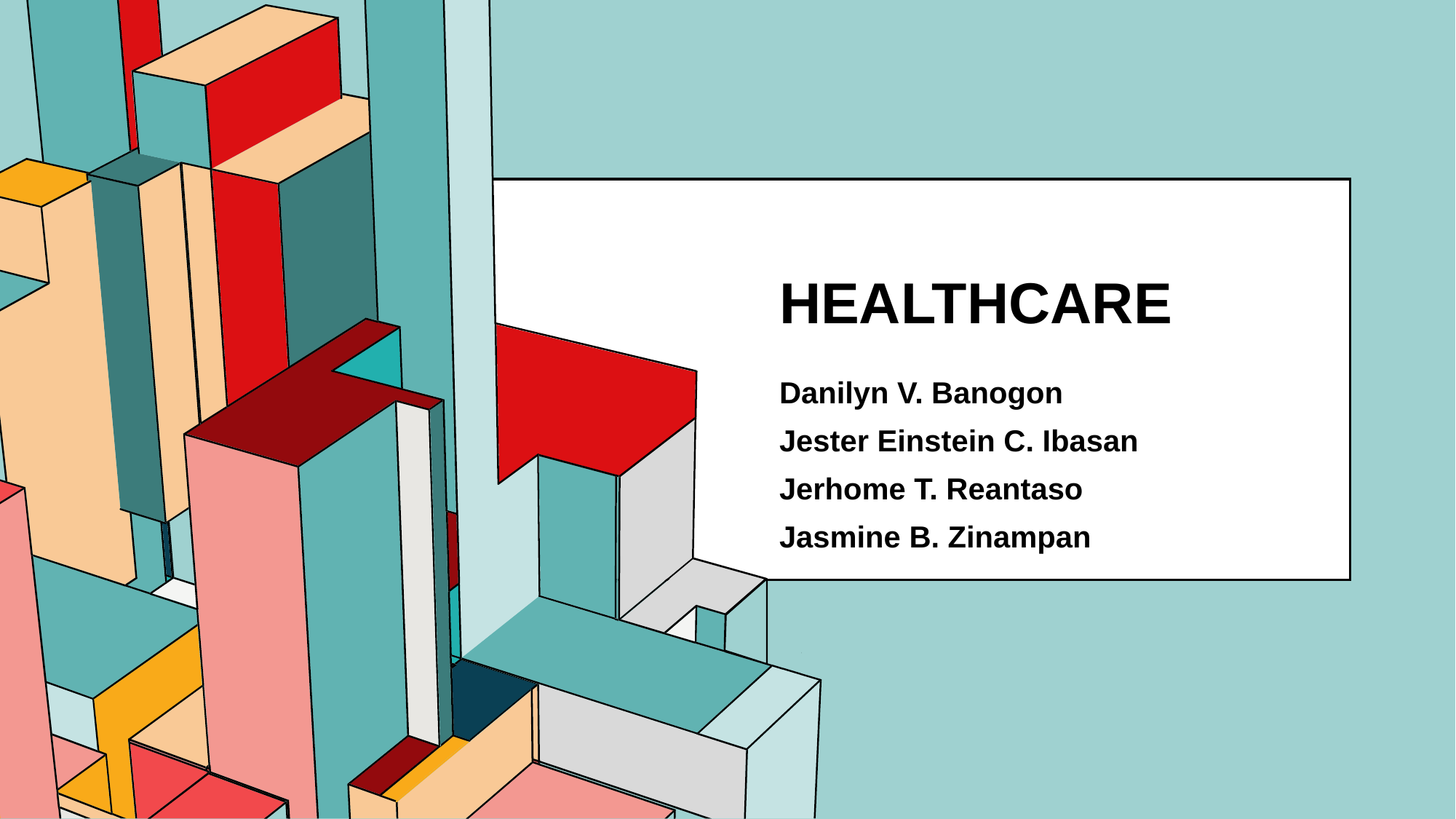

# Healthcare
Danilyn V. Banogon
Jester Einstein C. Ibasan
Jerhome T. Reantaso
Jasmine B. Zinampan